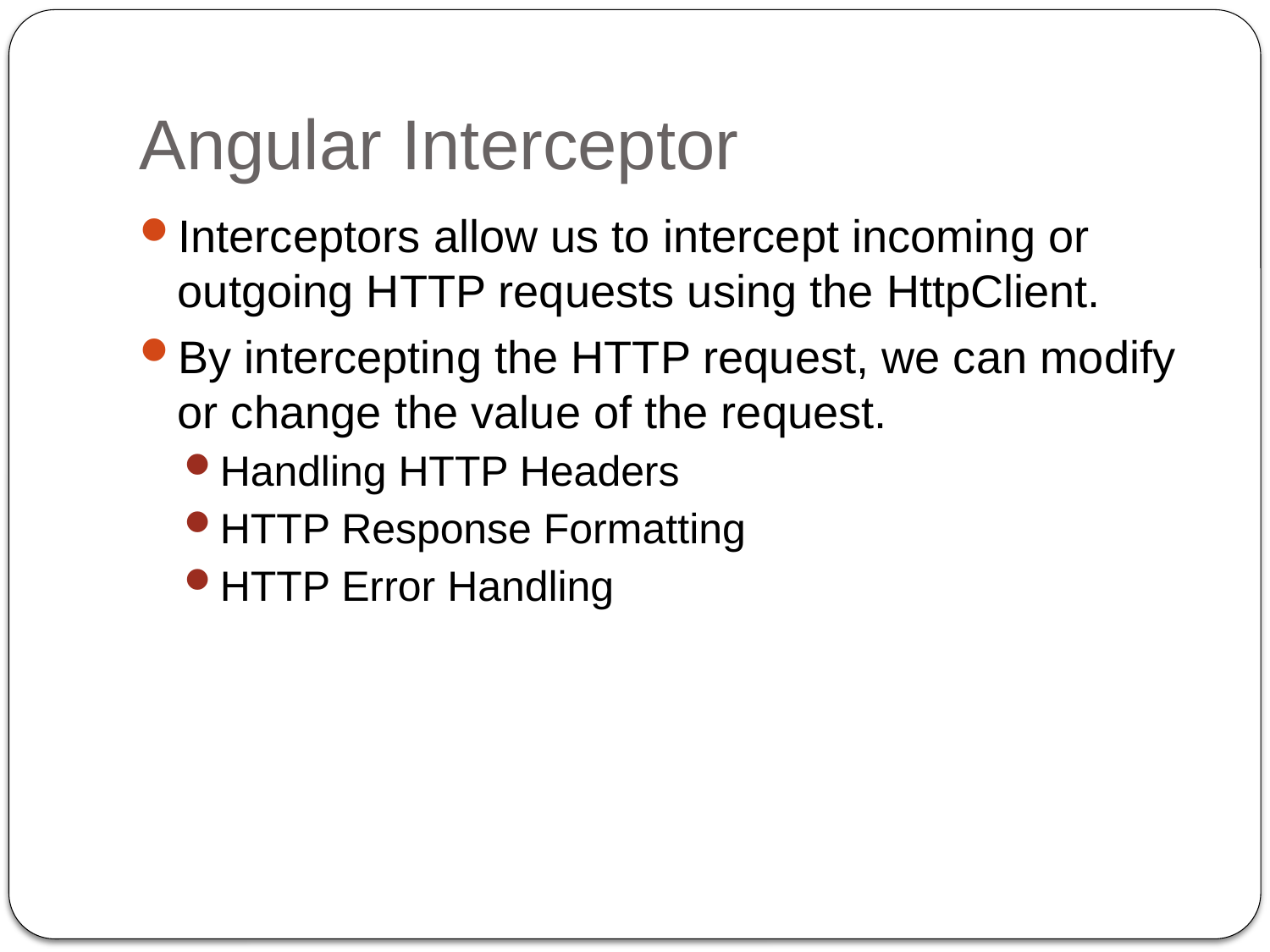

# Angular Interceptor
Interceptors allow us to intercept incoming or outgoing HTTP requests using the HttpClient.
By intercepting the HTTP request, we can modify or change the value of the request.
Handling HTTP Headers
HTTP Response Formatting
HTTP Error Handling